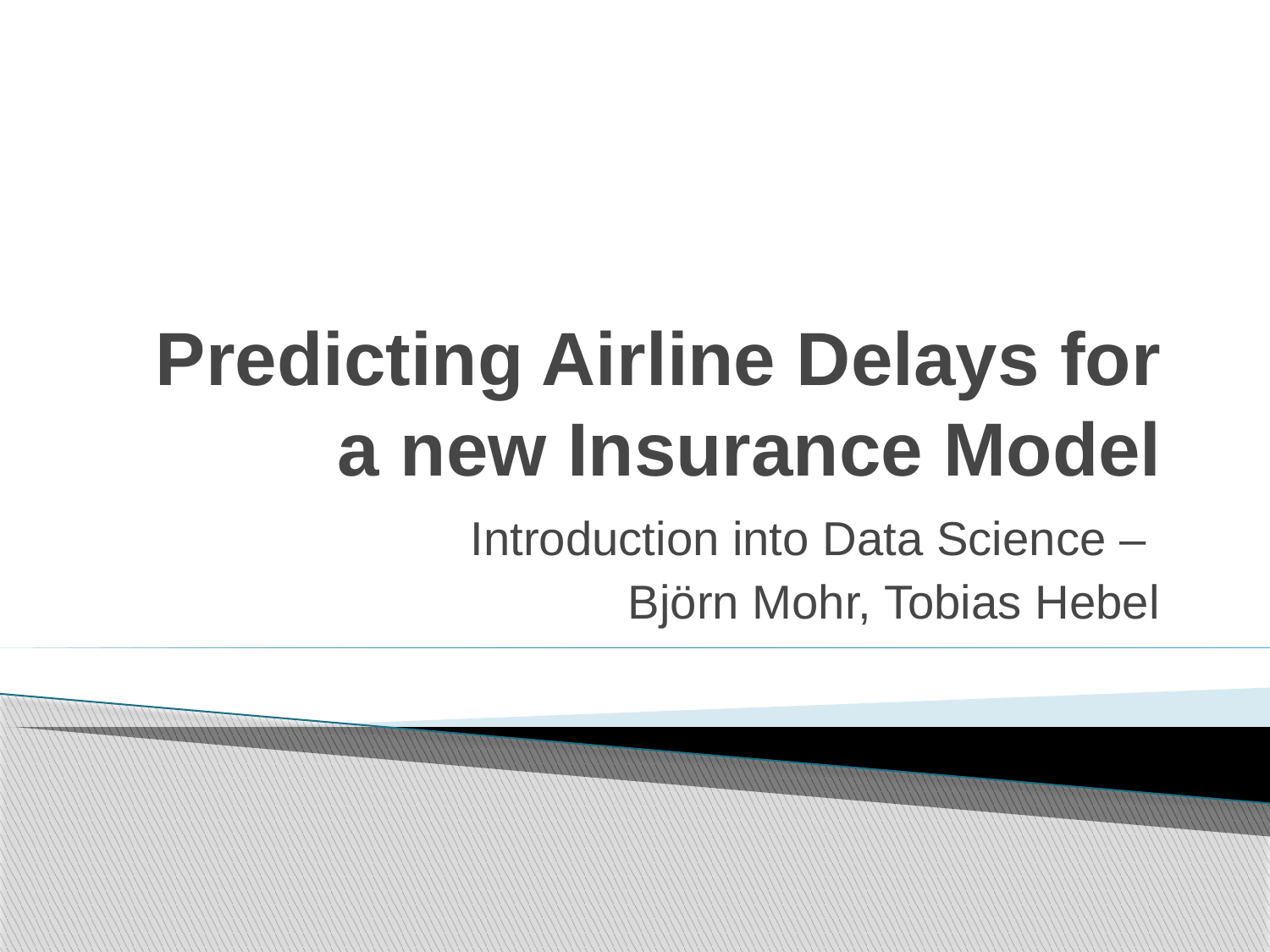

# Predicting Airline Delays for a new Insurance Model
Introduction into Data Science –
Björn Mohr, Tobias Hebel